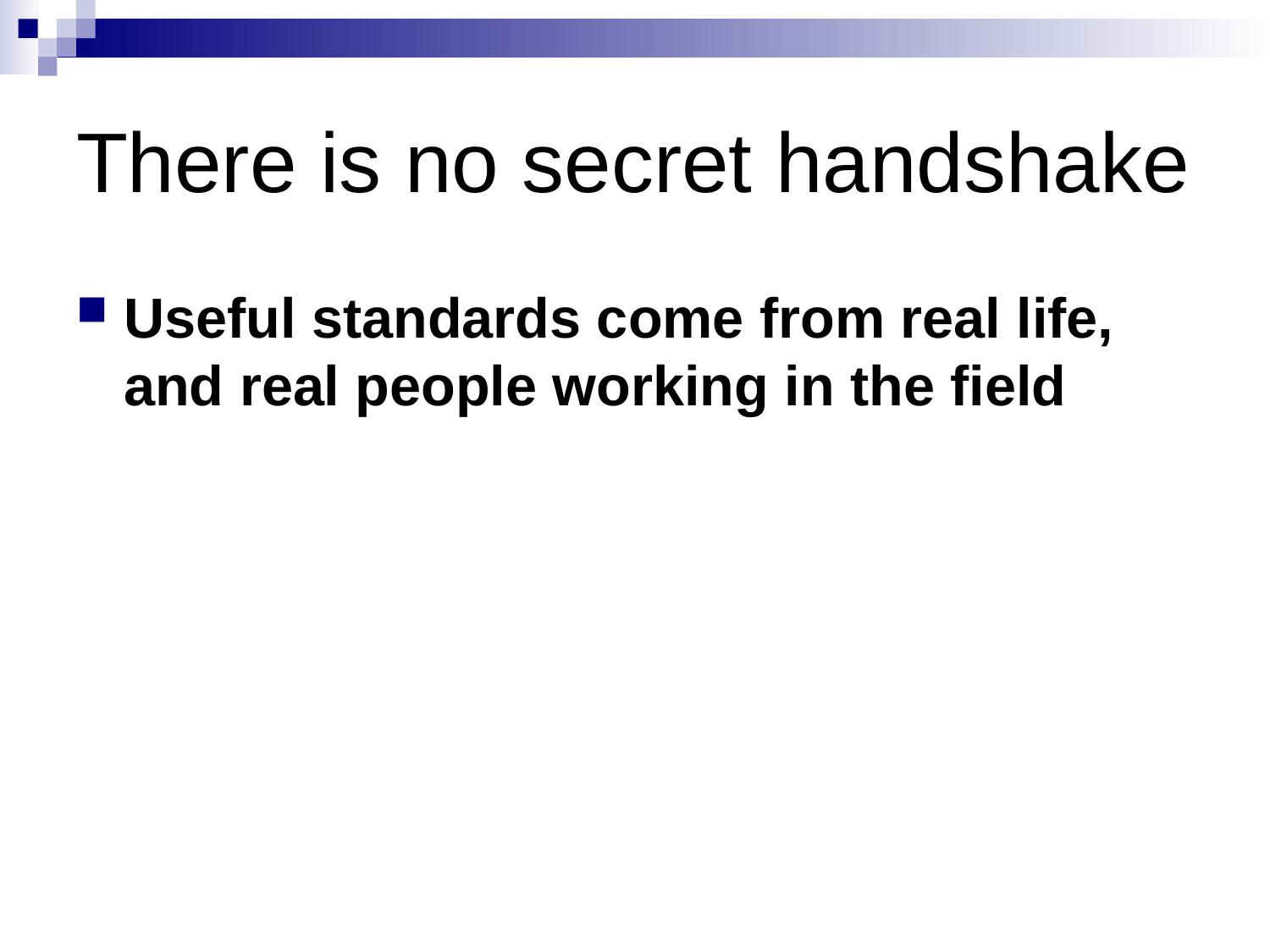

# There is no secret handshake
Useful standards come from real life, and real people working in the field